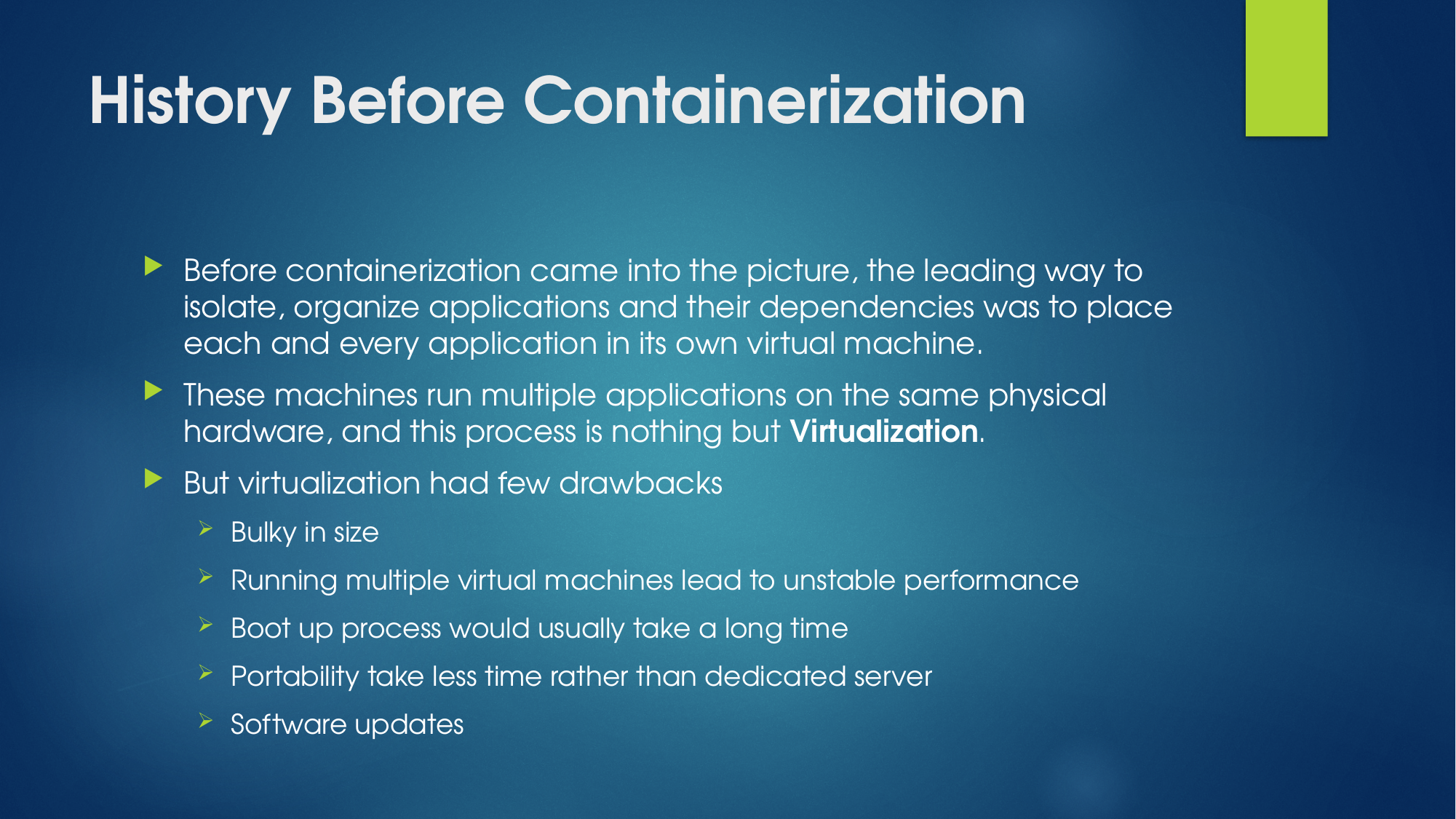

# History Before Containerization
Before containerization came into the picture, the leading way to isolate, organize applications and their dependencies was to place each and every application in its own virtual machine.
These machines run multiple applications on the same physical hardware, and this process is nothing but Virtualization.
But virtualization had few drawbacks
Bulky in size
Running multiple virtual machines lead to unstable performance
Boot up process would usually take a long time
Portability take less time rather than dedicated server
Software updates